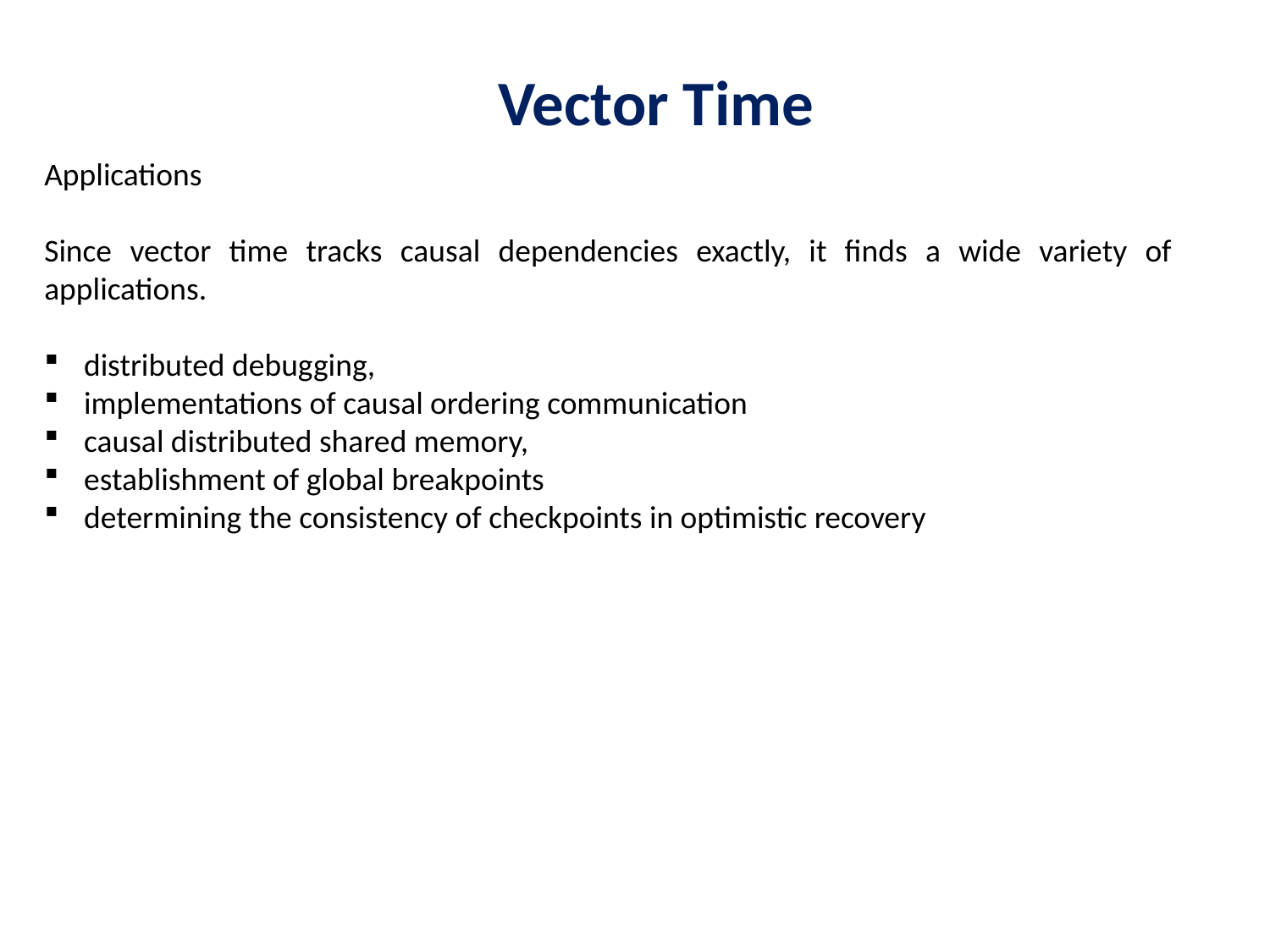

# Vector Time
Applications

Since vector time tracks causal dependencies exactly, it finds a wide variety of applications.

distributed debugging,
implementations of causal ordering communication
causal distributed shared memory,
establishment of global breakpoints
determining the consistency of checkpoints in optimistic recovery